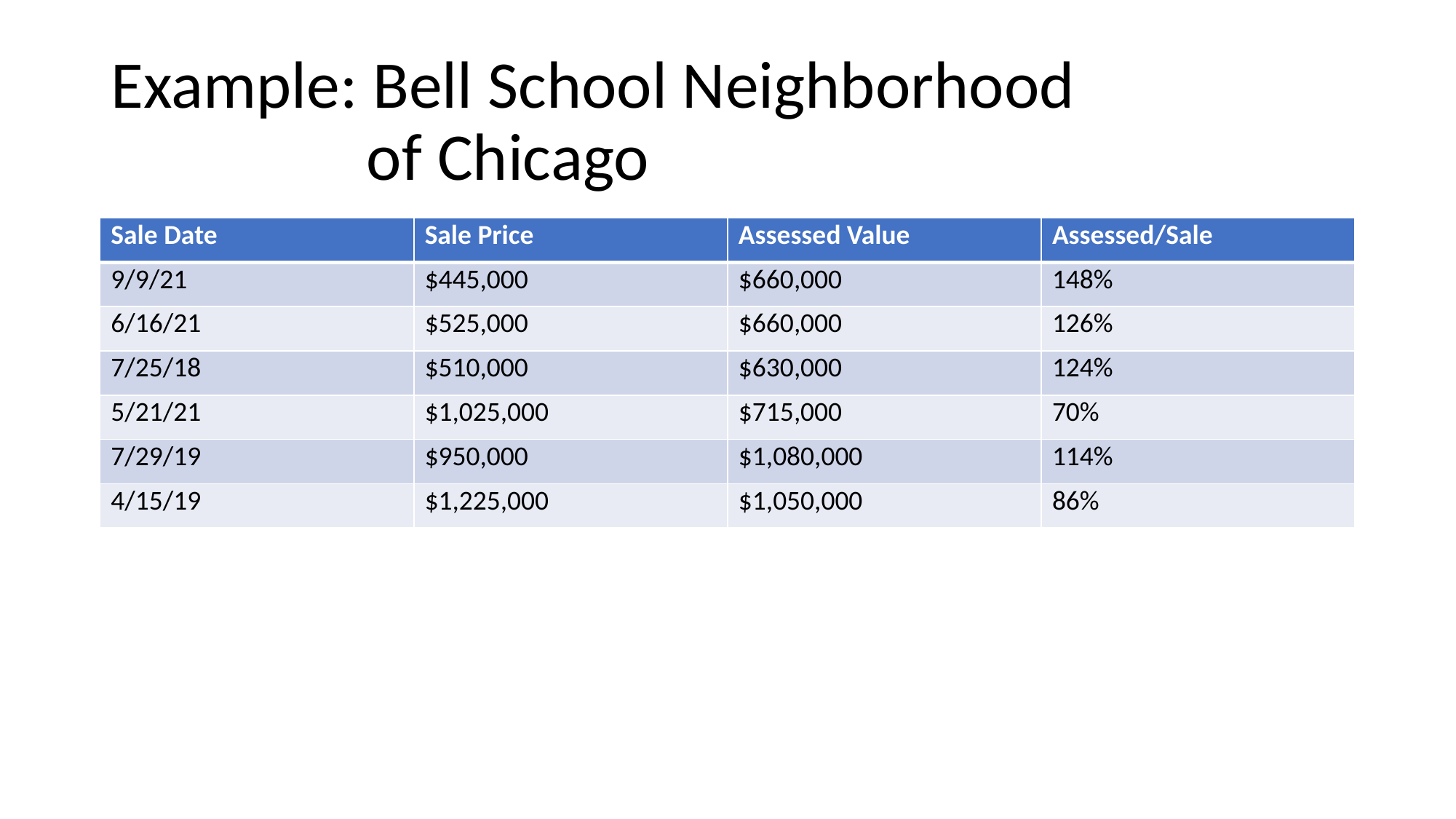

# Example: Bell School Neighborhood of Chicago
| Sale Date | Sale Price | Assessed Value | Assessed/Sale |
| --- | --- | --- | --- |
| 9/9/21 | $445,000 | $660,000 | 148% |
| 6/16/21 | $525,000 | $660,000 | 126% |
| 7/25/18 | $510,000 | $630,000 | 124% |
| 5/21/21 | $1,025,000 | $715,000 | 70% |
| 7/29/19 | $950,000 | $1,080,000 | 114% |
| 4/15/19 | $1,225,000 | $1,050,000 | 86% |